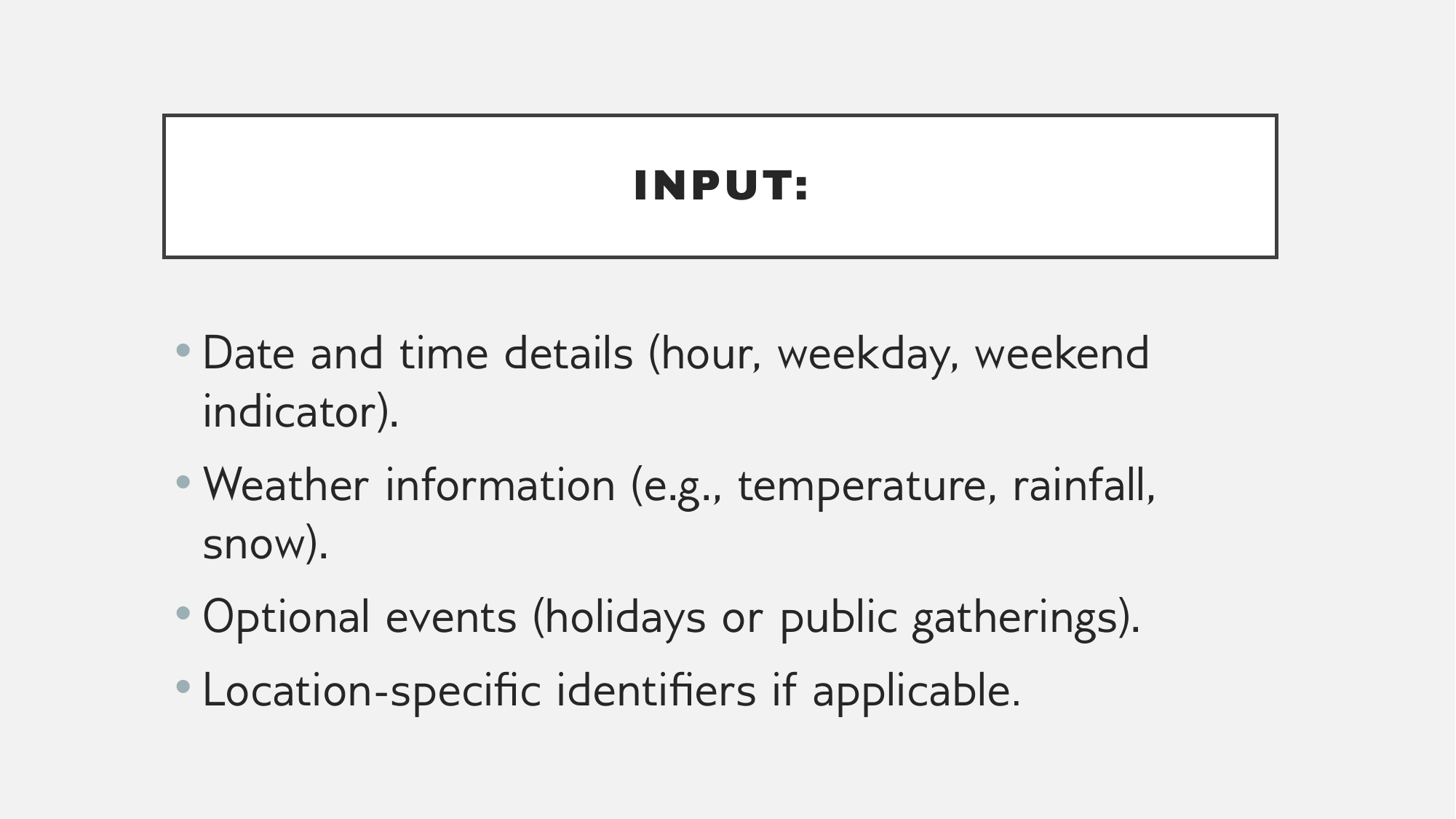

# Input:
Date and time details (hour, weekday, weekend indicator).
Weather information (e.g., temperature, rainfall, snow).
Optional events (holidays or public gatherings).
Location-specific identifiers if applicable.